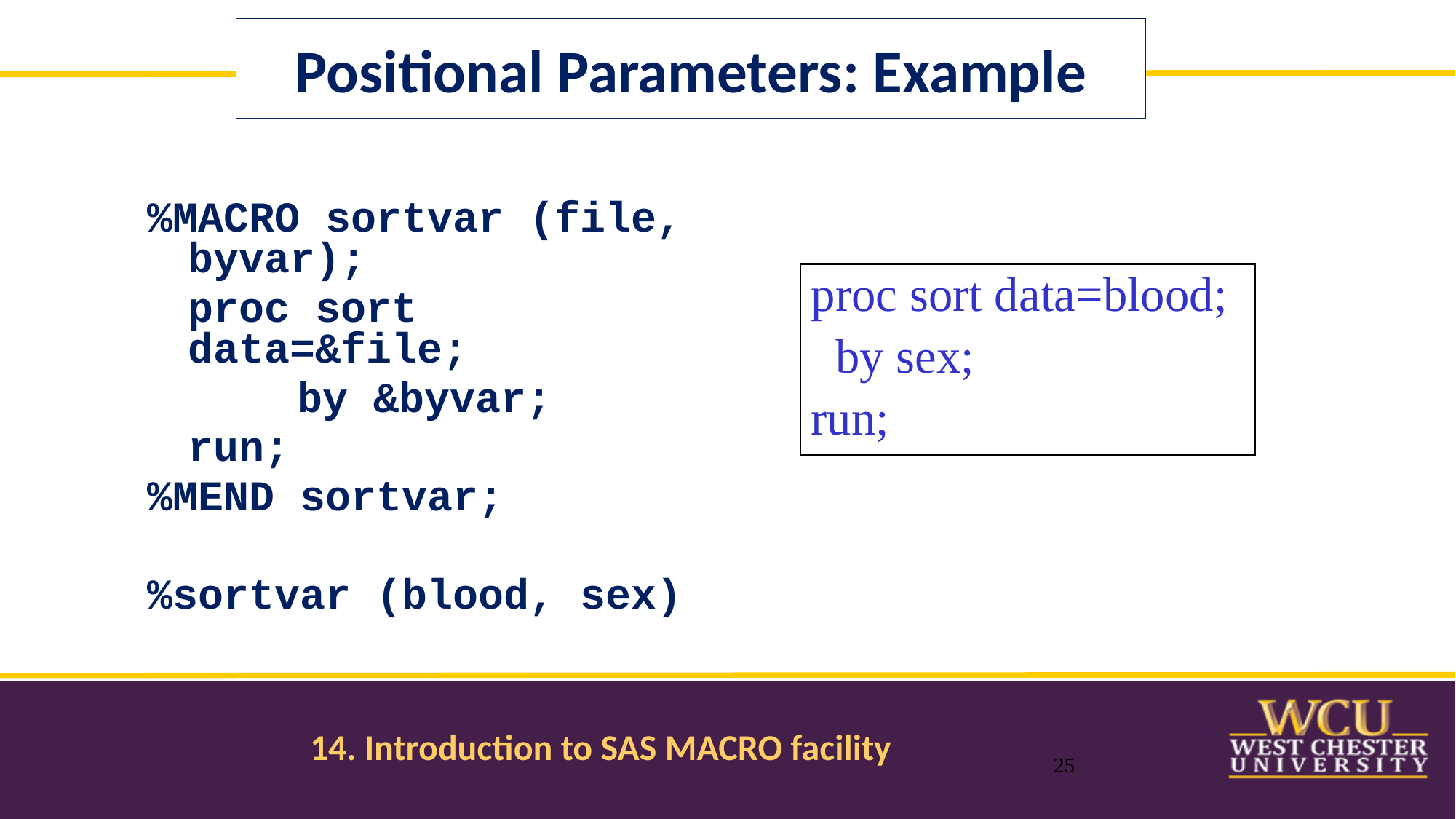

Positional Parameters: Example

%MACRO sortvar (file, byvar);
	proc sort data=&file;
		by &byvar;
	run;
%MEND sortvar;

%sortvar (blood, sex)

proc sort data=blood;
  by sex;
run;
25